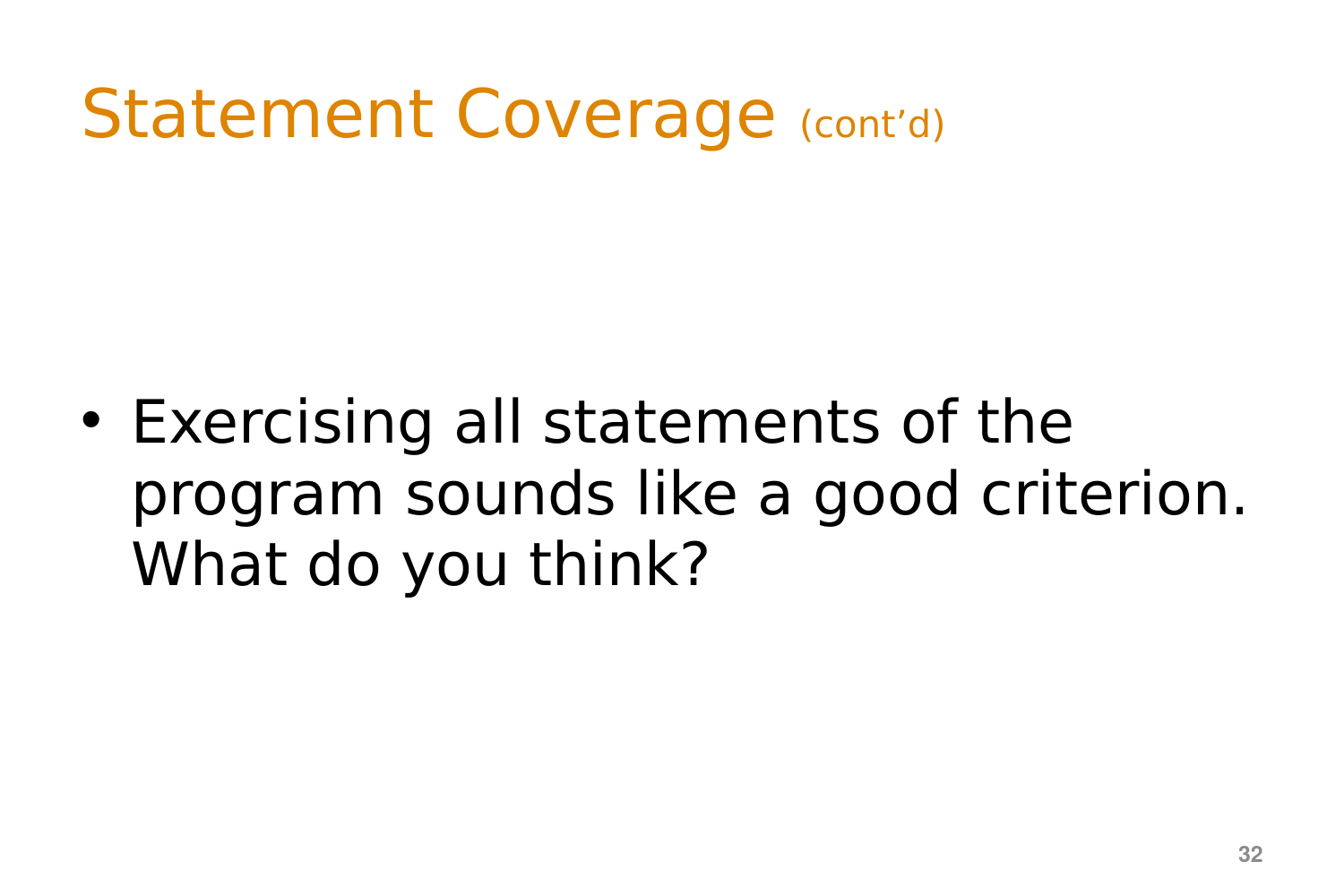

# Statement Coverage (cont’d)

Exercising all statements of the program sounds like a good criterion. What do you think?

32